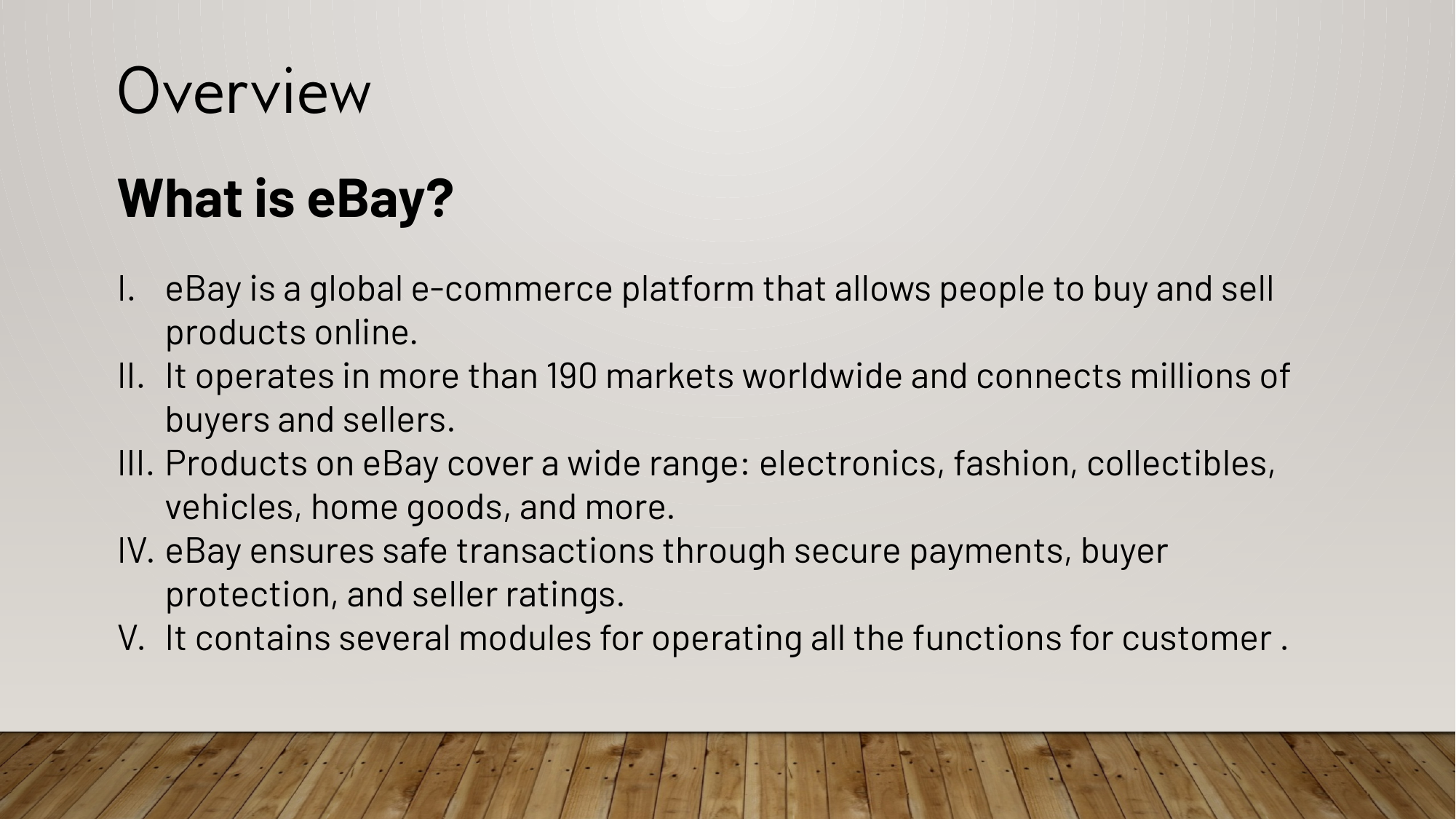

Overview

What is eBay?

eBay is a global e-commerce platform that allows people to buy and sell products online.
It operates in more than 190 markets worldwide and connects millions of buyers and sellers.
Products on eBay cover a wide range: electronics, fashion, collectibles, vehicles, home goods, and more.
eBay ensures safe transactions through secure payments, buyer protection, and seller ratings.
It contains several modules for operating all the functions for customer .